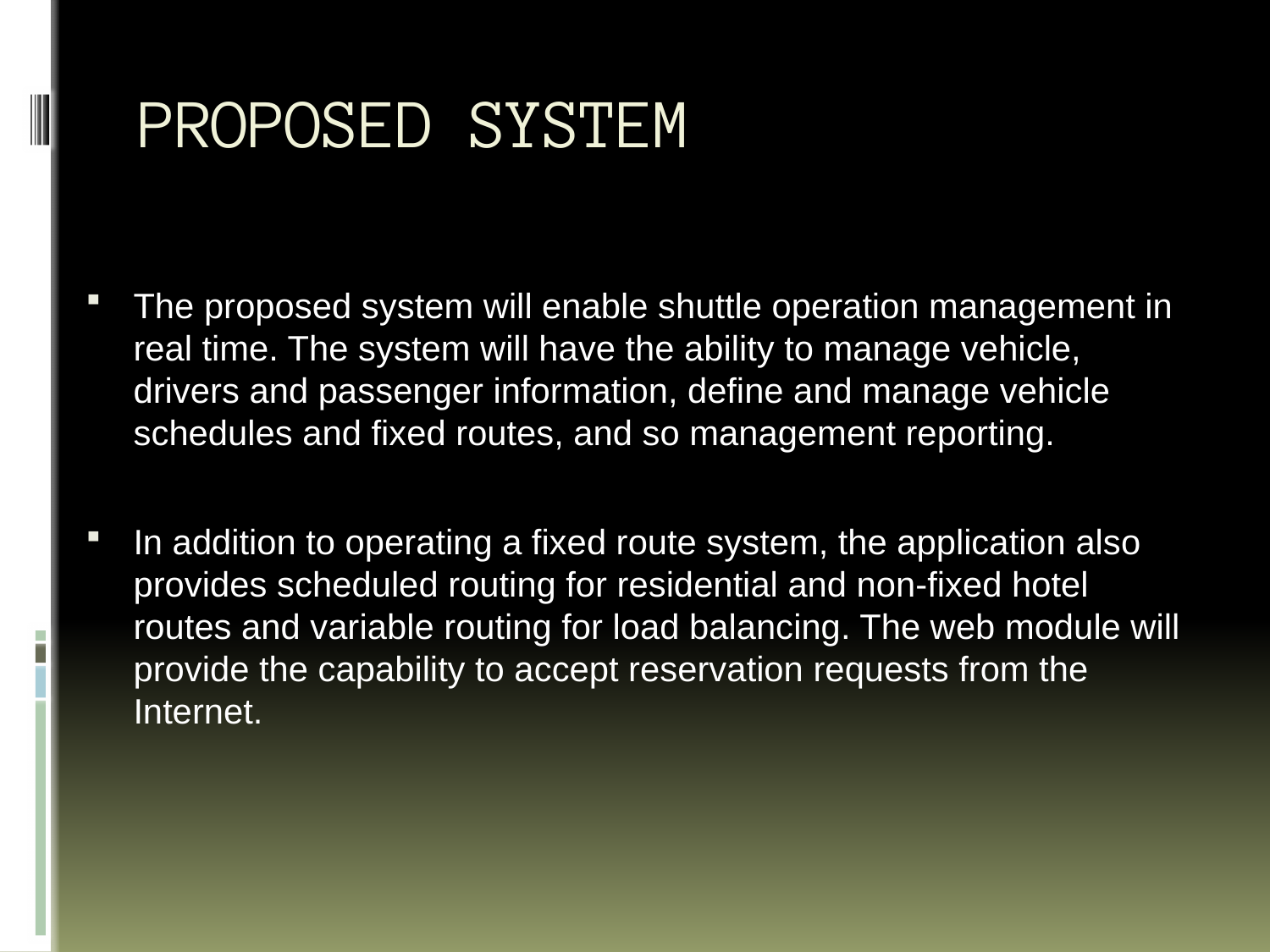

# PROPOSED SYSTEM

The proposed system will enable shuttle operation management in real time. The system will have the ability to manage vehicle, drivers and passenger information, define and manage vehicle schedules and fixed routes, and so management reporting.

In addition to operating a fixed route system, the application also provides scheduled routing for residential and non-fixed hotel routes and variable routing for load balancing. The web module will provide the capability to accept reservation requests from the Internet.